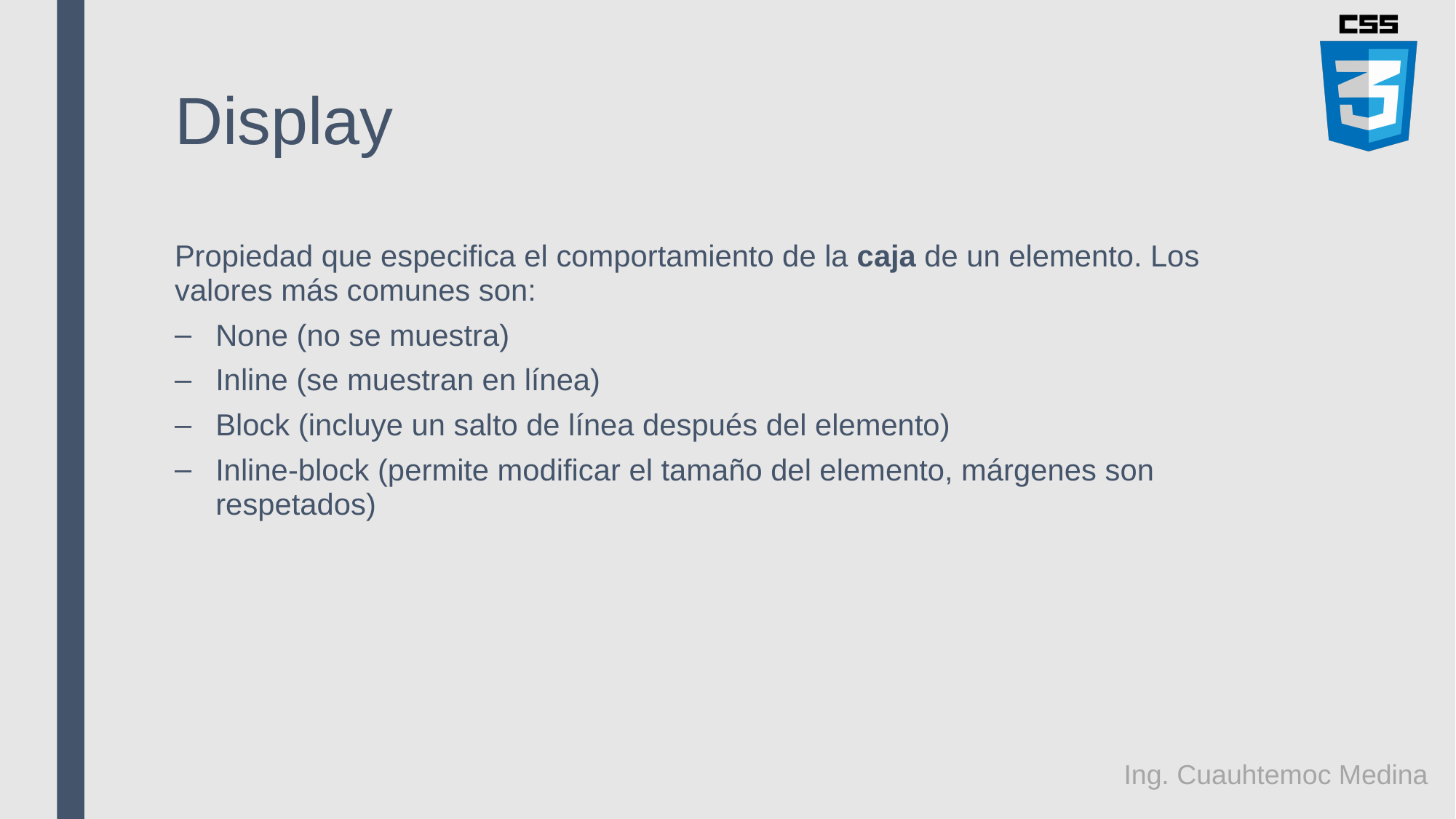

# Display
Propiedad que especifica el comportamiento de la caja de un elemento. Los valores más comunes son:
None (no se muestra)
Inline (se muestran en línea)
Block (incluye un salto de línea después del elemento)
Inline-block (permite modificar el tamaño del elemento, márgenes son respetados)